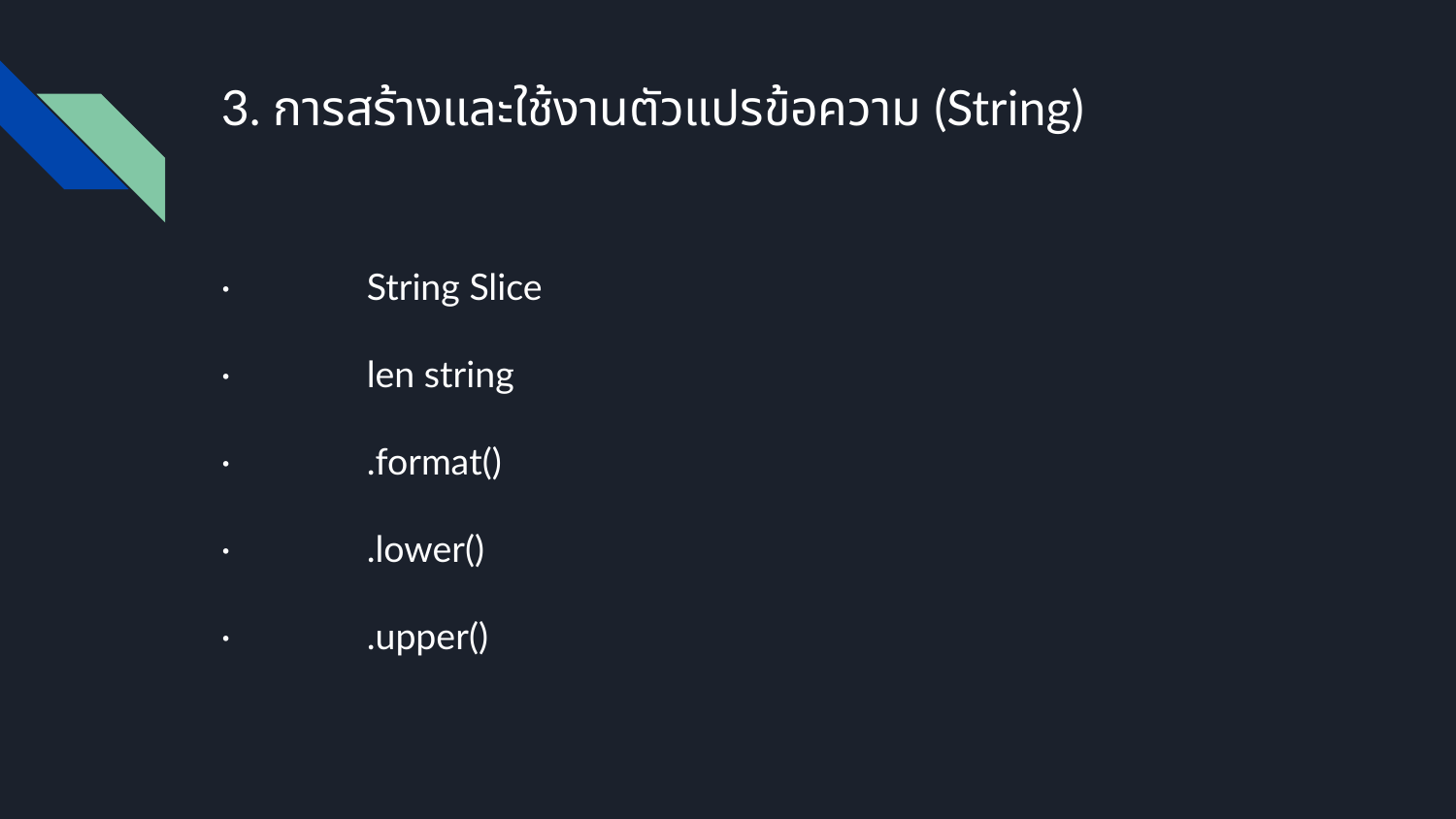

# 3. การสร้างและใช้งานตัวแปรข้อความ (String)
· 	String Slice

· 	len string

· 	.format()

· 	.lower()

· 	.upper()